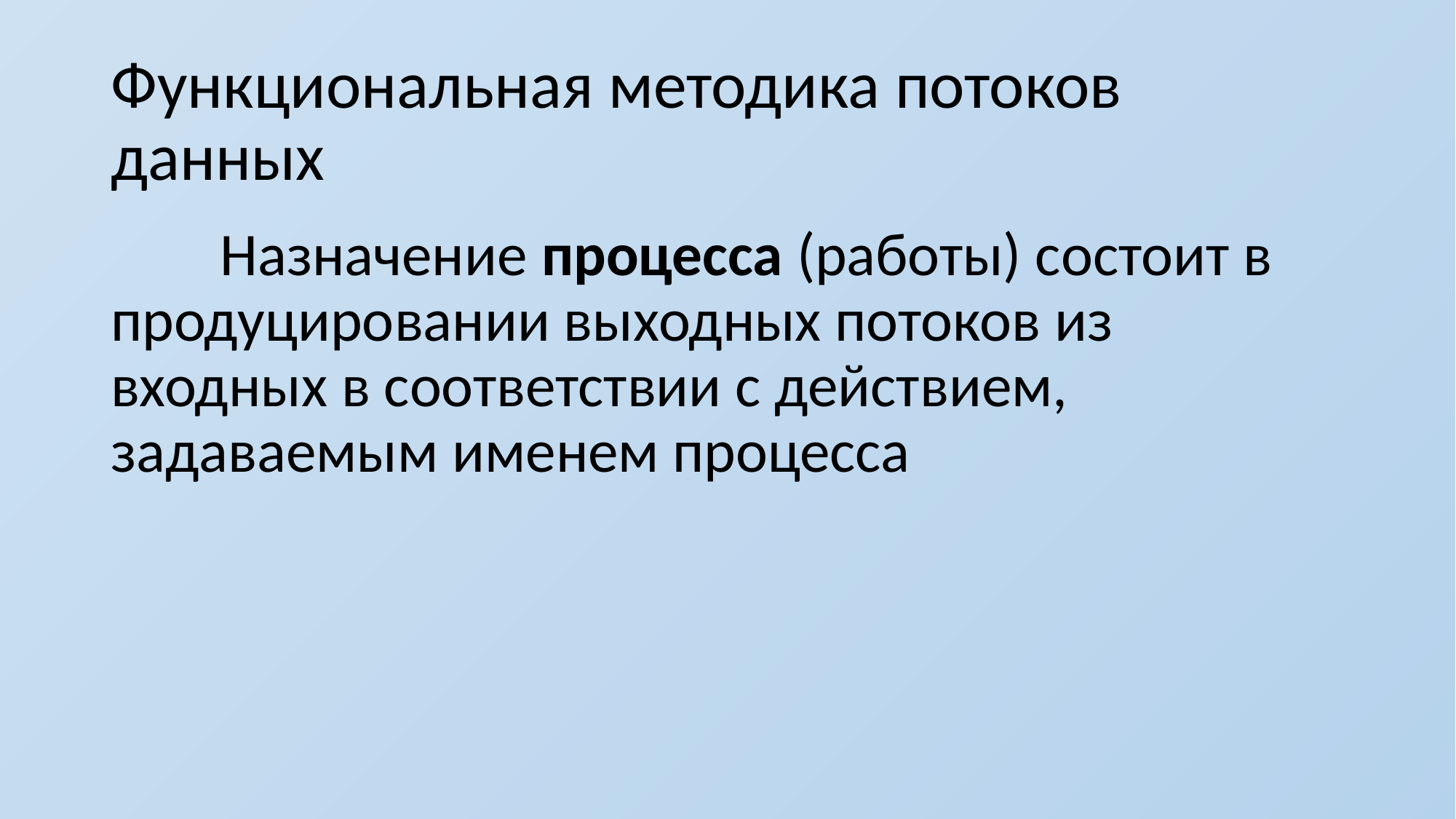

# Функциональная методика потоков данных
	Назначение процесса (работы) состоит в продуцировании выходных потоков из входных в соответствии с действием, задаваемым именем процесса